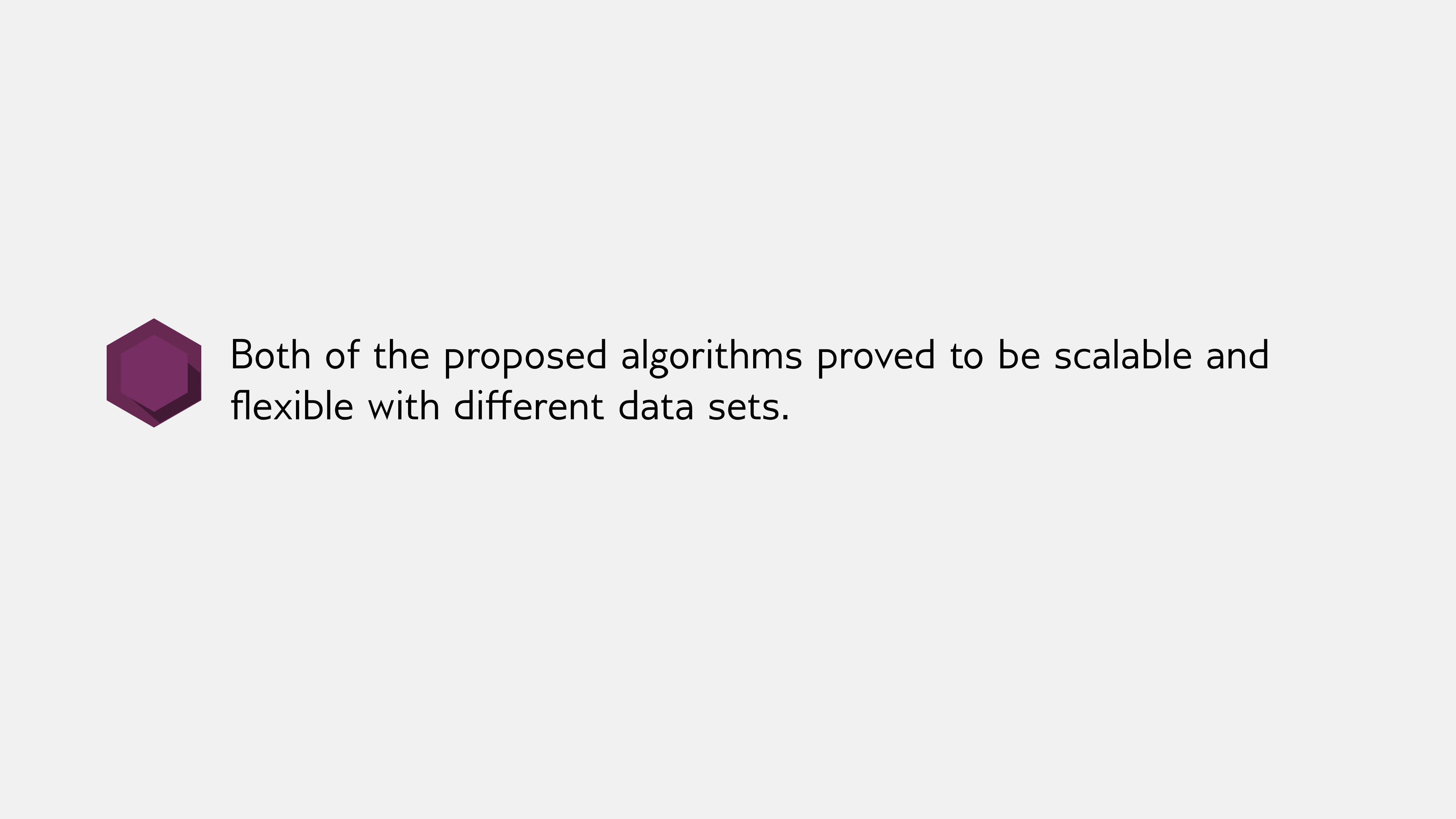

Both of the proposed algorithms proved to be scalable and flexible with different data sets.